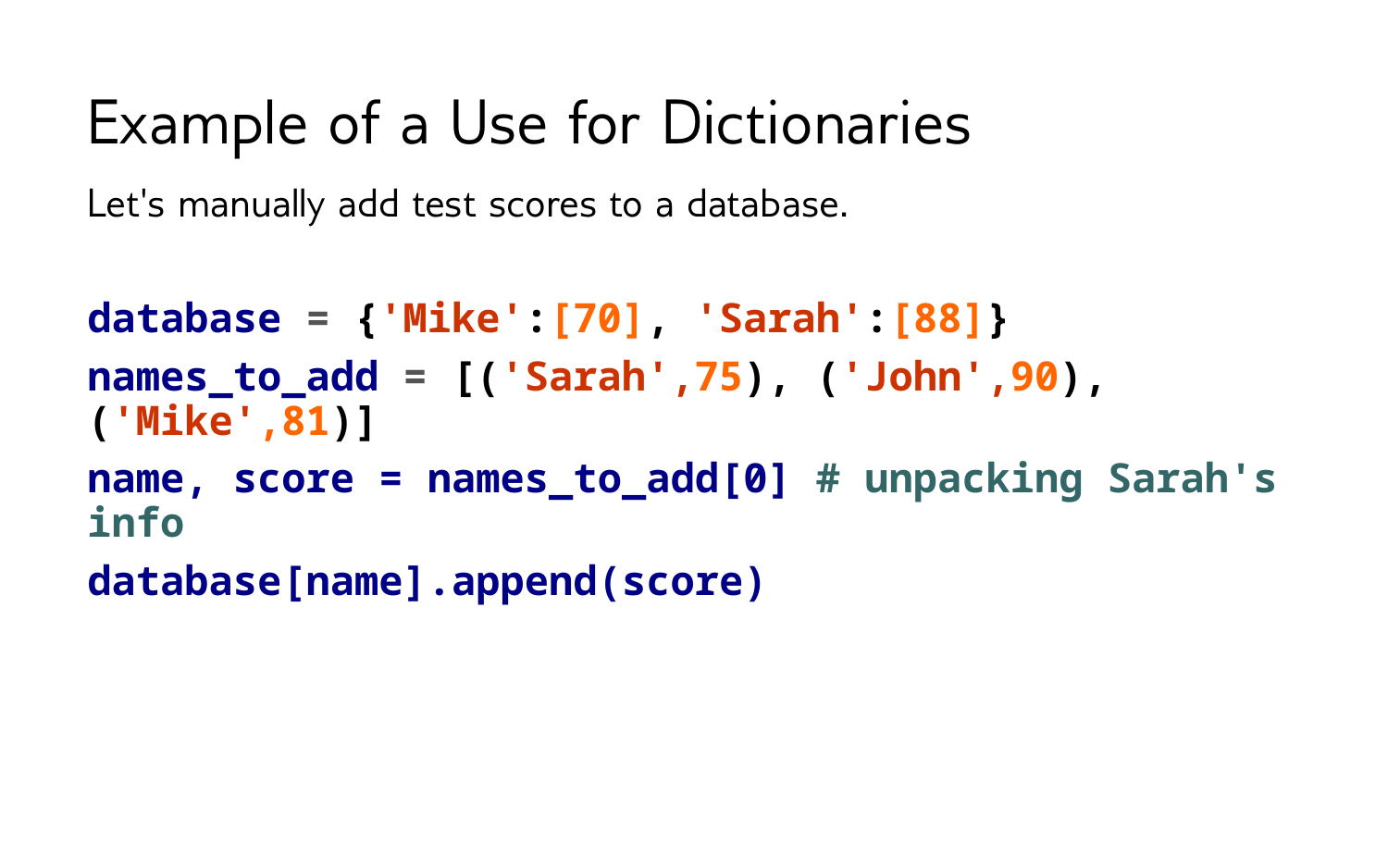

# Example of a Use for Dictionaries
Let's manually add test scores to a database.

database = {'Mike':[70], 'Sarah':[88]}
names_to_add = [('Sarah',75), ('John',90), ('Mike',81)]
name, score = names_to_add[0] # unpacking Sarah's info
database[name].append(score)